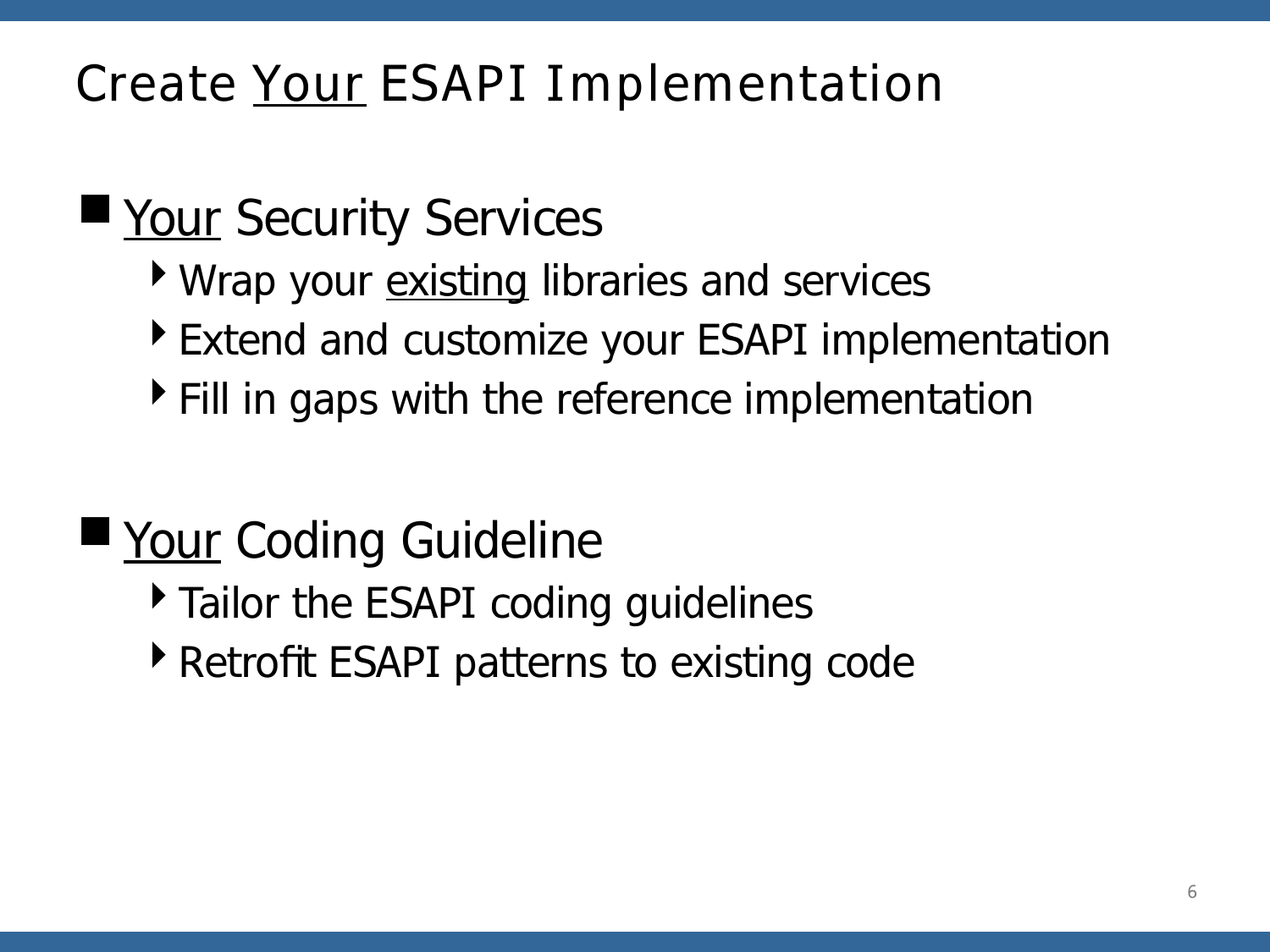

# Create Your ESAPI Implementation
Your Security Services
Wrap your existing libraries and services
Extend and customize your ESAPI implementation
Fill in gaps with the reference implementation

Your Coding Guideline
Tailor the ESAPI coding guidelines
Retrofit ESAPI patterns to existing code

6